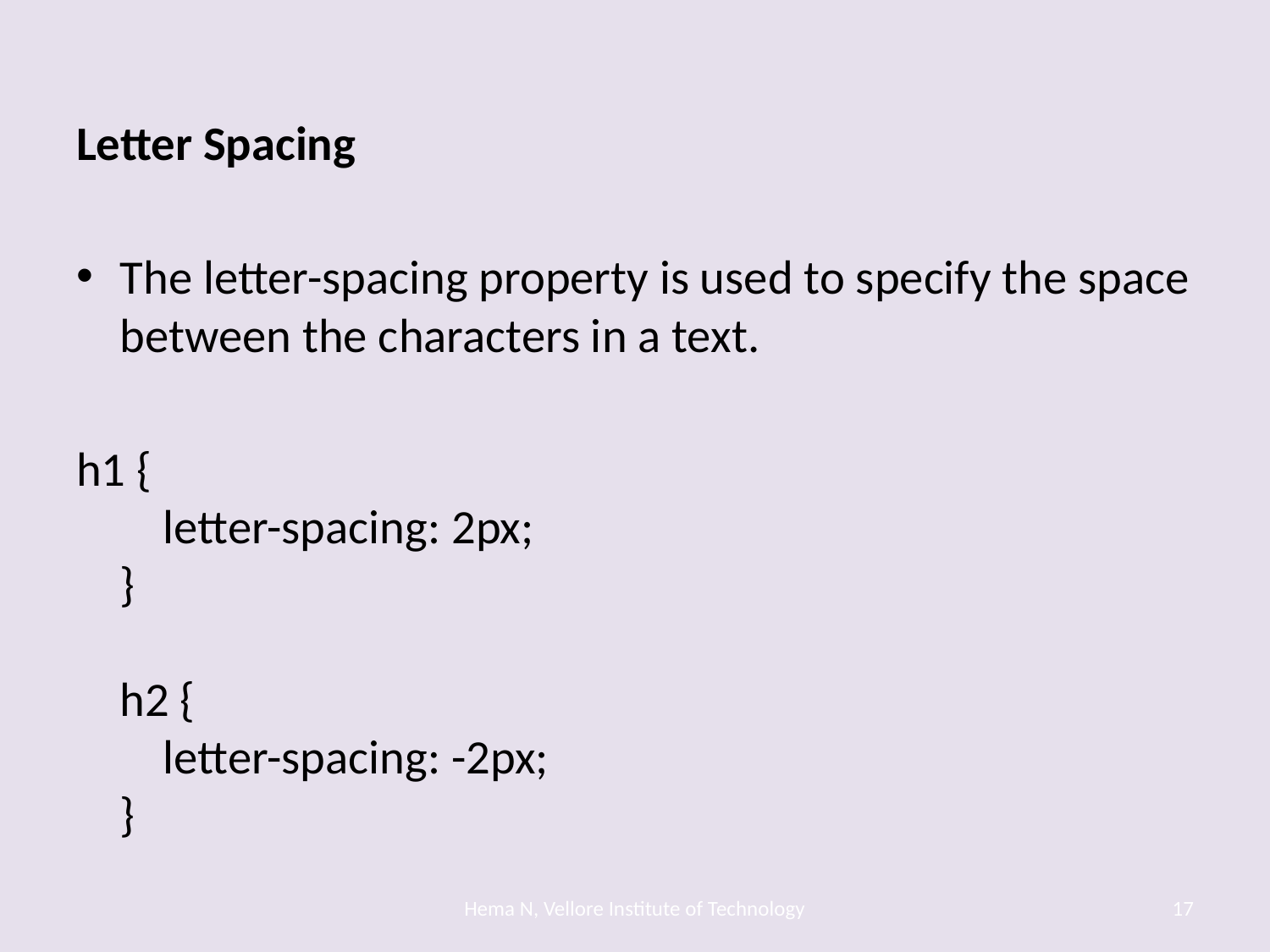

Letter Spacing

The letter-spacing property is used to specify the space between the characters in a text.

h1 {
    letter-spacing: 2px;
}
h2 {
    letter-spacing: -2px;
}

Hema N, Vellore Institute of Technology
17